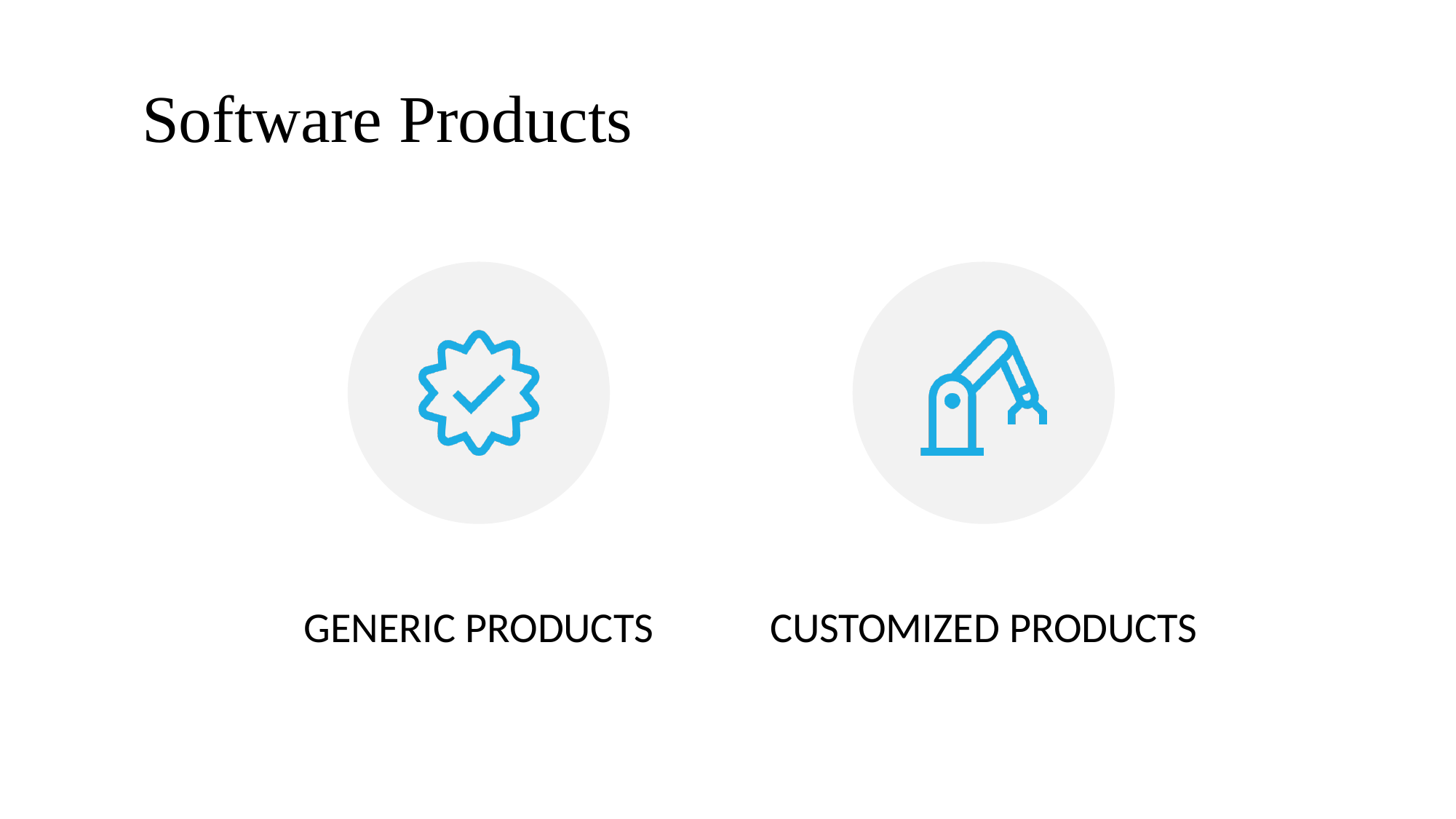

# Software Products
Generic Products
Customized products